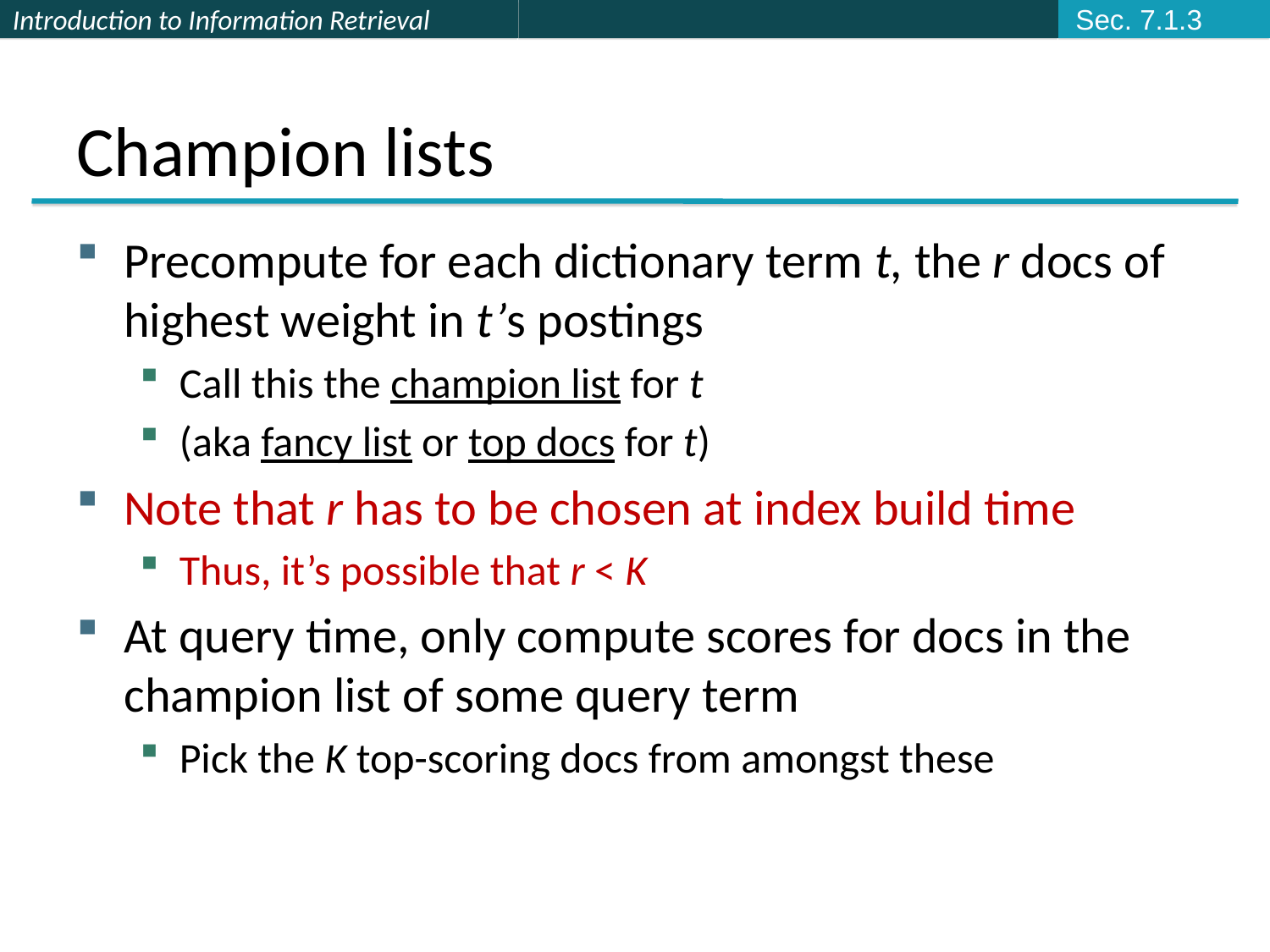

Sec. 7.1.3
# Champion lists
Precompute for each dictionary term t, the r docs of highest weight in t’s postings
Call this the champion list for t
(aka fancy list or top docs for t)
Note that r has to be chosen at index build time
Thus, it’s possible that r < K
At query time, only compute scores for docs in the champion list of some query term
Pick the K top-scoring docs from amongst these